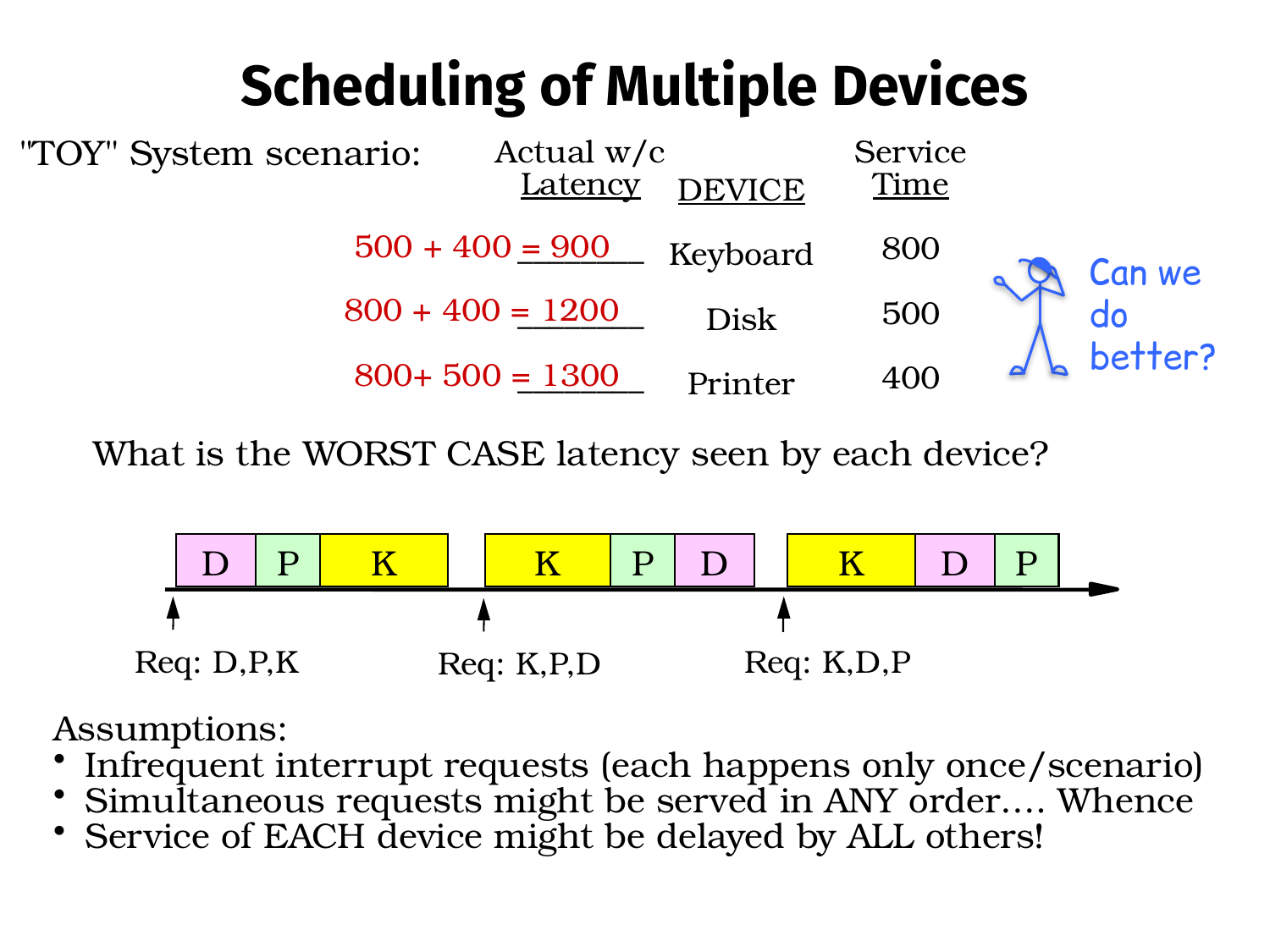

# Scheduling of Multiple Devices
"TOY" System scenario:
Actual w/c
Latency

________

________

________

DEVICE

Keyboard

Disk

Printer
Service
Time

800

500

400
500 + 400 = 900
Can we do better?

800 + 400 = 1200
800+ 500 = 1300
What is the WORST CASE latency seen by each device?
D
P
K

Req: D,P,K
K
P
D

Req: K,P,D
K
D
P

Req: K,D,P

Assumptions:
Infrequent interrupt requests (each happens only once/scenario)
Simultaneous requests might be served in ANY order…. Whence
Service of EACH device might be delayed by ALL others!